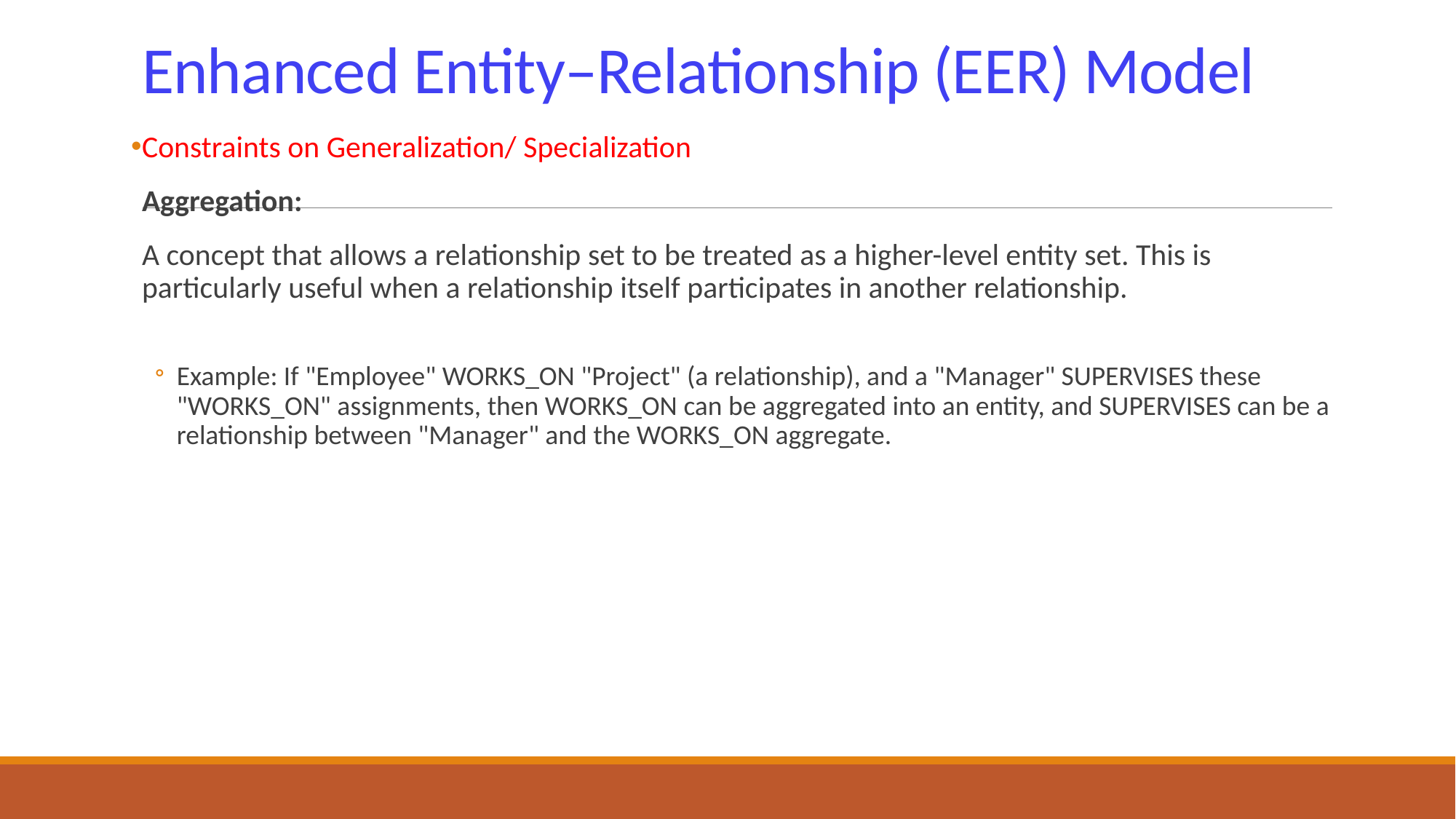

# Enhanced Entity–Relationship (EER) Model
Constraints on Generalization/ Specialization
Aggregation:
A concept that allows a relationship set to be treated as a higher-level entity set. This is particularly useful when a relationship itself participates in another relationship.

Example: If "Employee" WORKS_ON "Project" (a relationship), and a "Manager" SUPERVISES these "WORKS_ON" assignments, then WORKS_ON can be aggregated into an entity, and SUPERVISES can be a relationship between "Manager" and the WORKS_ON aggregate.